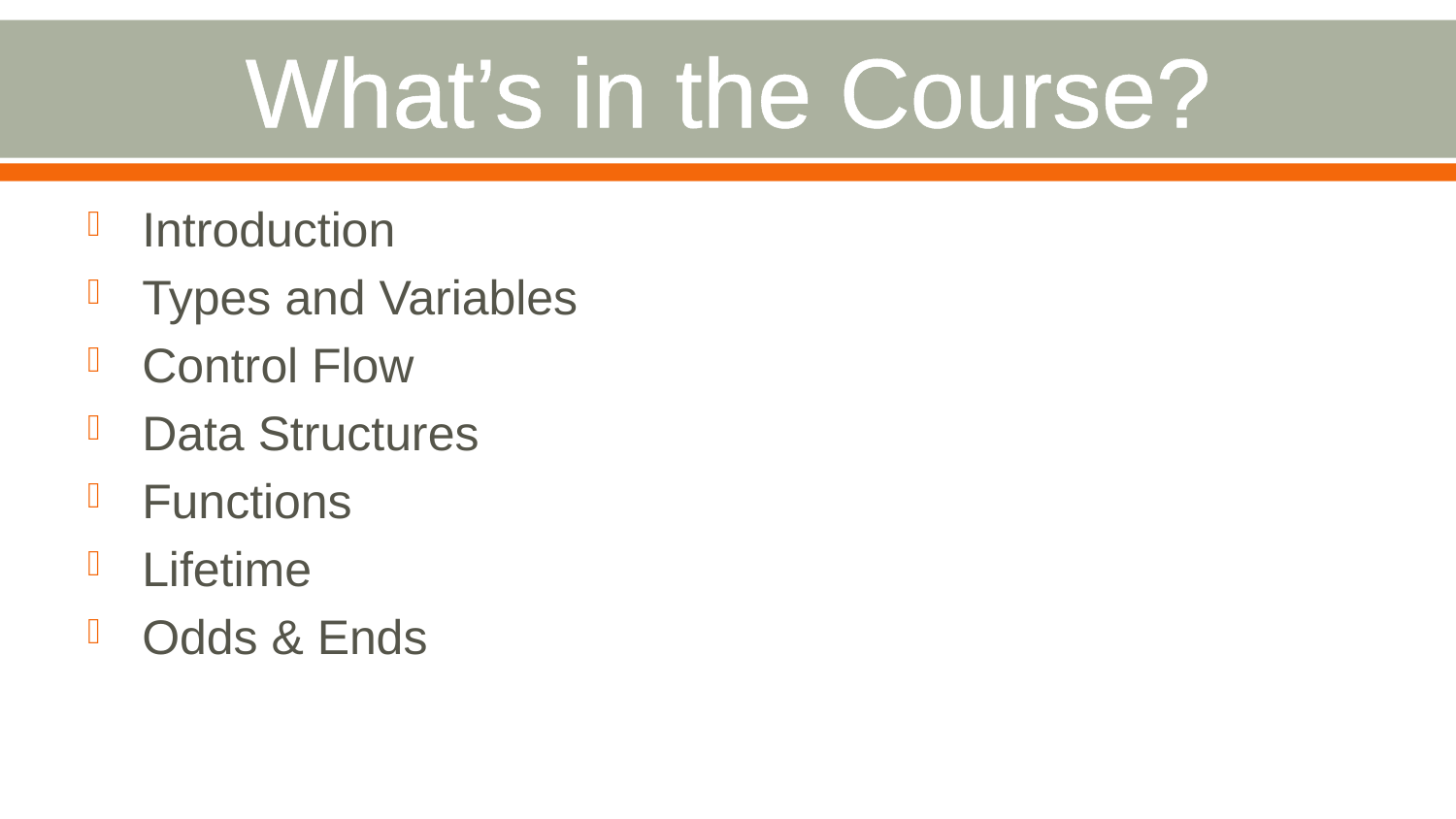

# What’s in the Course?
Introduction
Types and Variables
Control Flow
Data Structures
Functions
Lifetime
Odds & Ends